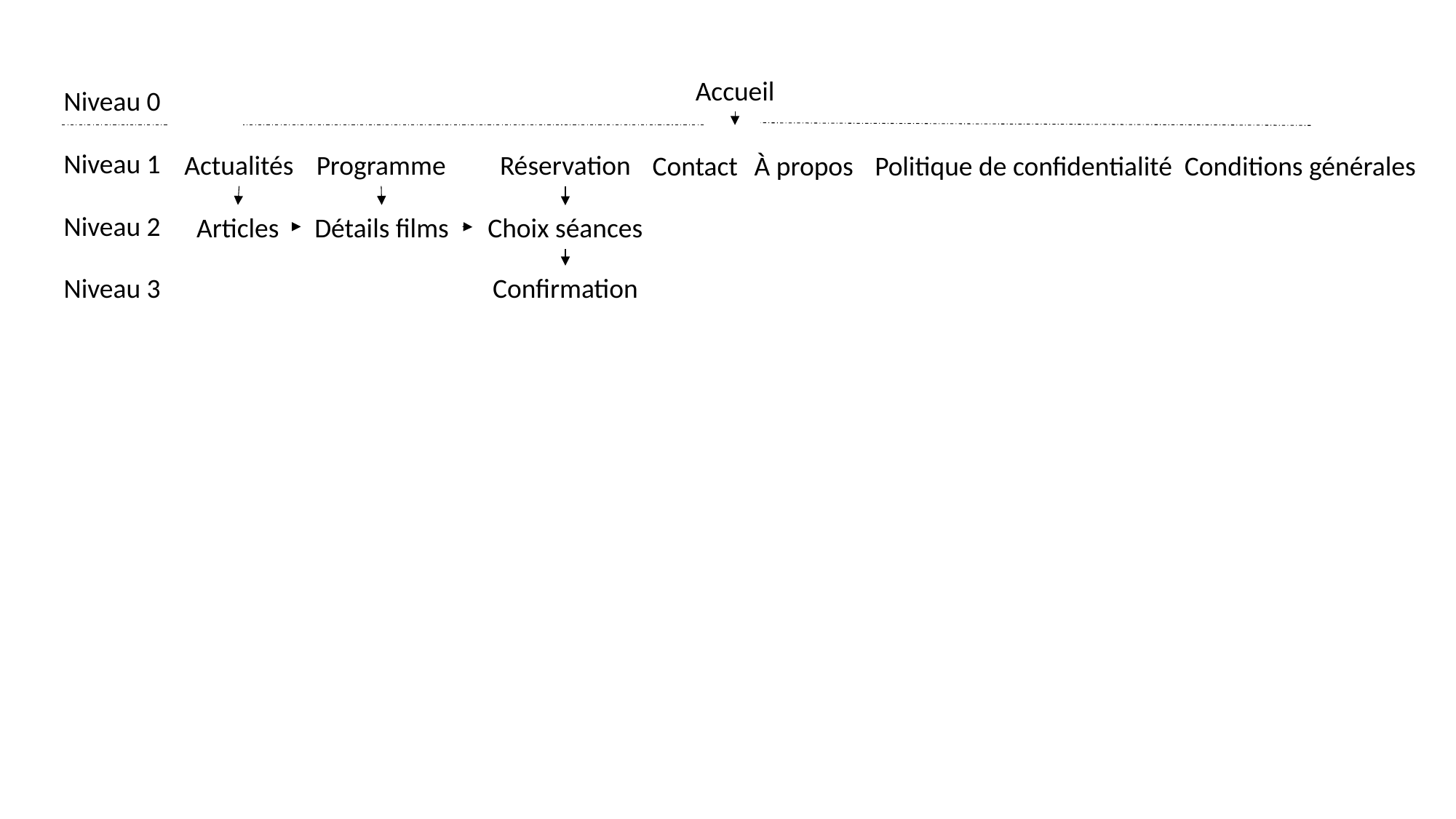

Accueil
Niveau 0
Niveau 1
Actualités
Programme
Réservation
Contact
À propos
Politique de confidentialité
Conditions générales
Niveau 2
Détails films
Articles
Choix séances
Niveau 3
Confirmation